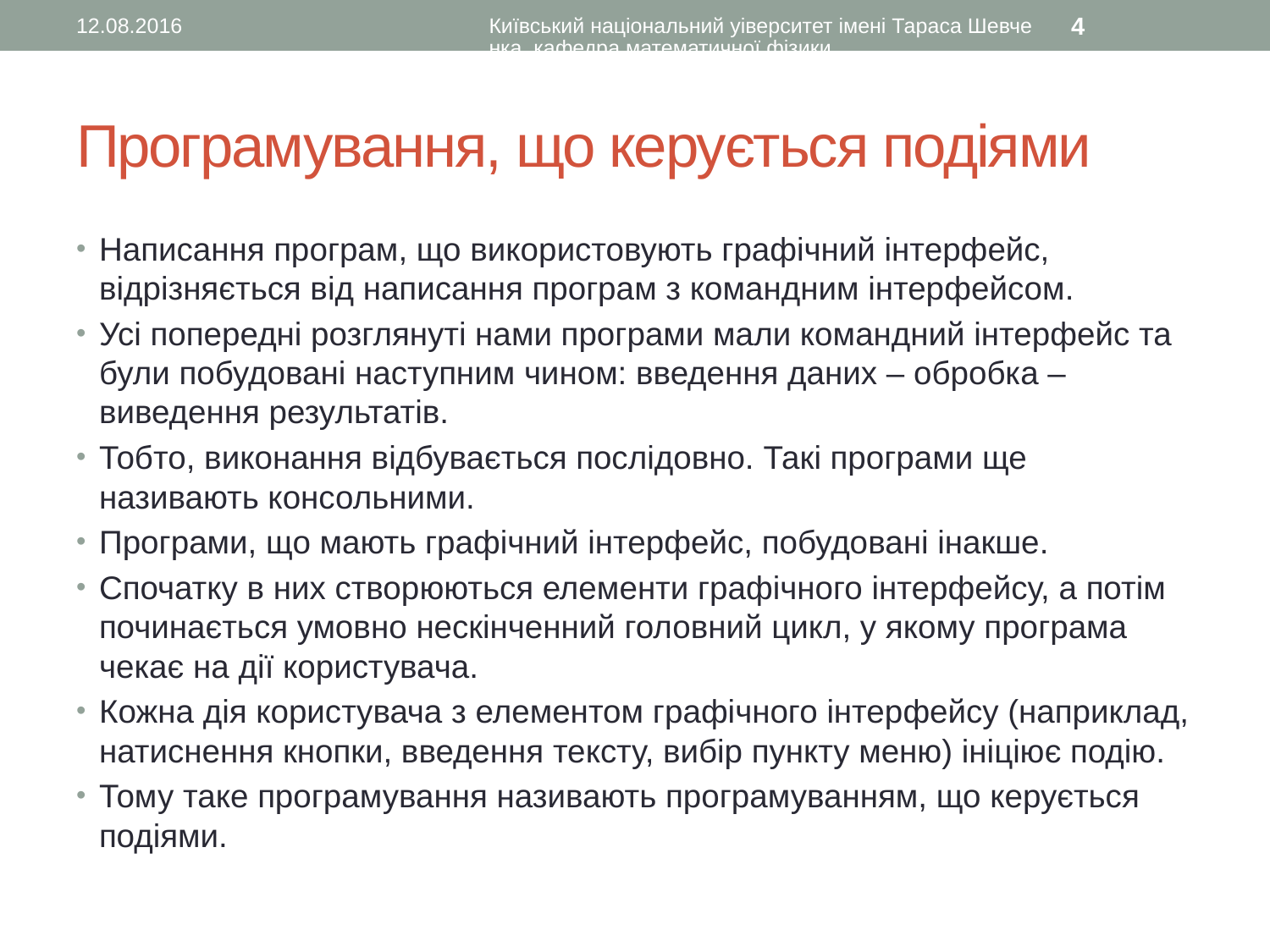

12.08.2016
Київський національний уіверситет імені Тараса Шевченка, кафедра математичної фізики
4
# Програмування, що керується подіями
Написання програм, що використовують графічний інтерфейс, відрізняється від написання програм з командним інтерфейсом.
Усі попередні розглянуті нами програми мали командний інтерфейс та були побудовані наступним чином: введення даних – обробка – виведення результатів.
Тобто, виконання відбувається послідовно. Такі програми ще називають консольними.
Програми, що мають графічний інтерфейс, побудовані інакше.
Спочатку в них створюються елементи графічного інтерфейсу, а потім починається умовно нескінченний головний цикл, у якому програма чекає на дії користувача.
Кожна дія користувача з елементом графічного інтерфейсу (наприклад, натиснення кнопки, введення тексту, вибір пункту меню) ініціює подію.
Тому таке програмування називають програмуванням, що керується подіями.